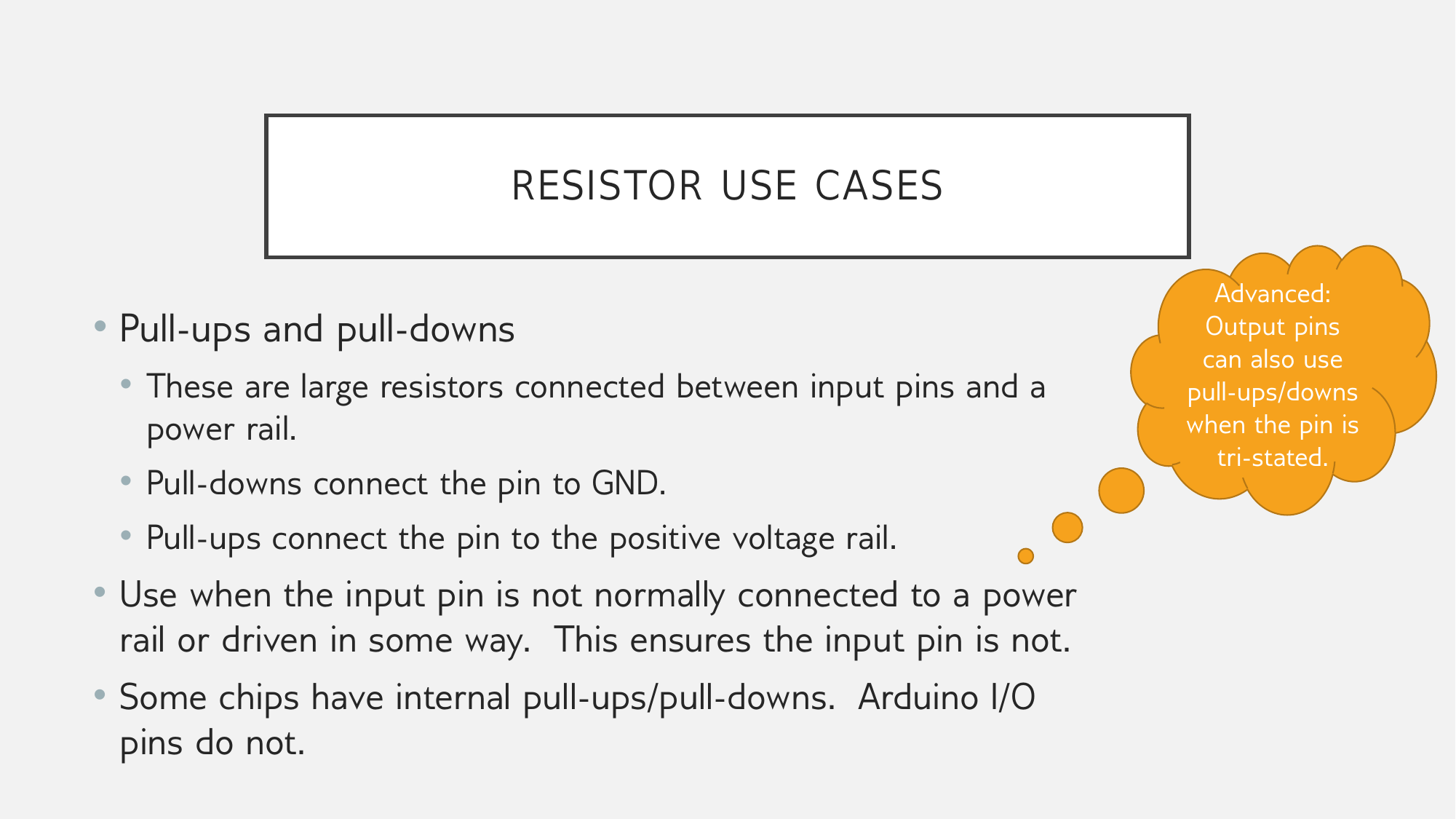

# Resistor USE CASES
Advanced: Output pins can also use pull-ups/downs when the pin is tri-stated.
Pull-ups and pull-downs
These are large resistors connected between input pins and a power rail.
Pull-downs connect the pin to GND.
Pull-ups connect the pin to the positive voltage rail.
Use when the input pin is not normally connected to a power rail or driven in some way.  This ensures the input pin is not.
Some chips have internal pull-ups/pull-downs.  Arduino I/O pins do not.